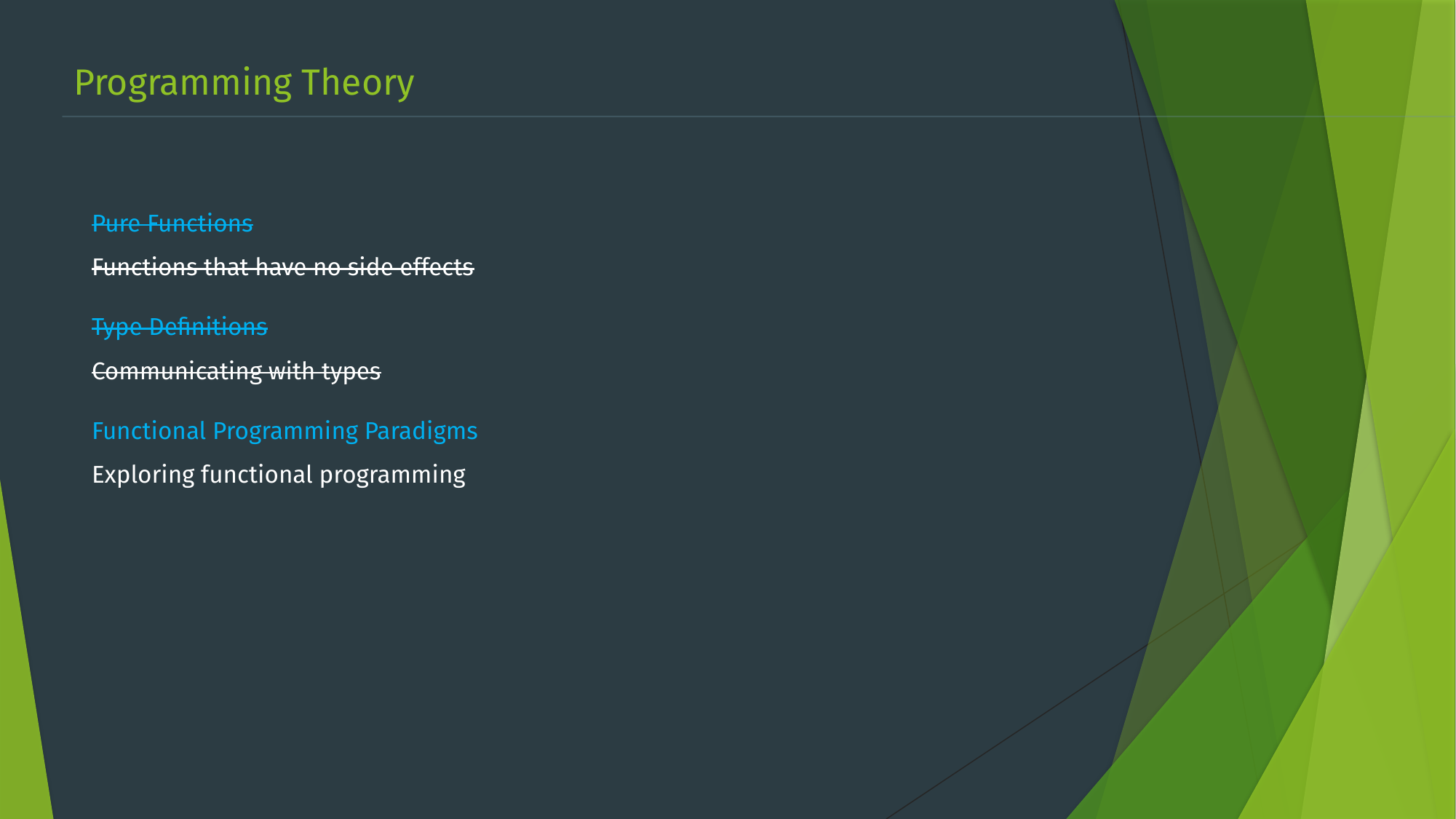

Programming Theory
Pure Functions
Functions that have no side effects

Type Definitions
Communicating with types

Functional Programming Paradigms
Exploring functional programming